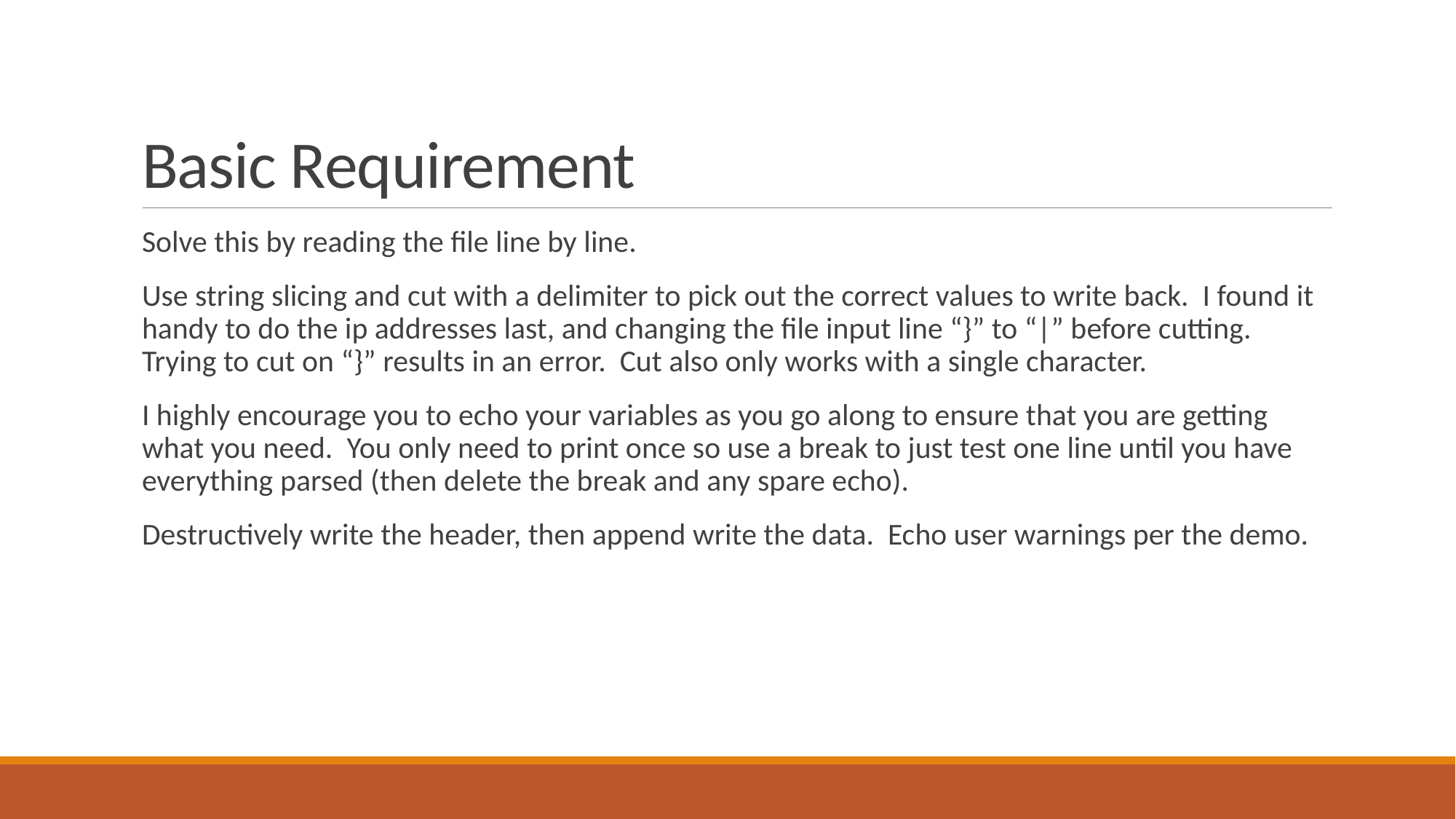

# Basic Requirement
Solve this by reading the file line by line.
Use string slicing and cut with a delimiter to pick out the correct values to write back.  I found it handy to do the ip addresses last, and changing the file input line “}” to “|” before cutting.  Trying to cut on “}” results in an error.  Cut also only works with a single character.
I highly encourage you to echo your variables as you go along to ensure that you are getting what you need.  You only need to print once so use a break to just test one line until you have everything parsed (then delete the break and any spare echo).
Destructively write the header, then append write the data.  Echo user warnings per the demo.